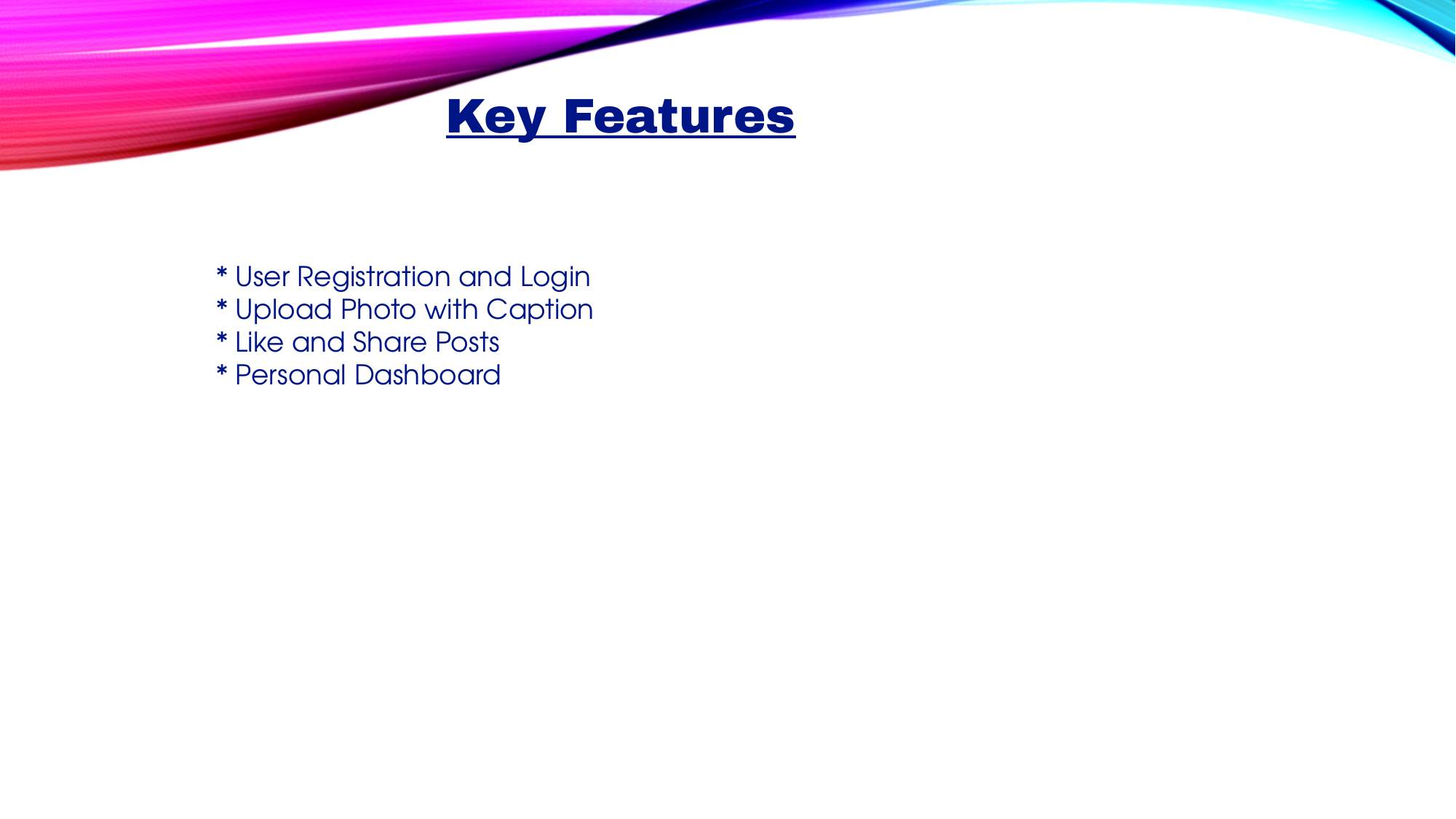

Key Features
* User Registration and Login
* Upload Photo with Caption
* Like and Share Posts
* Personal Dashboard